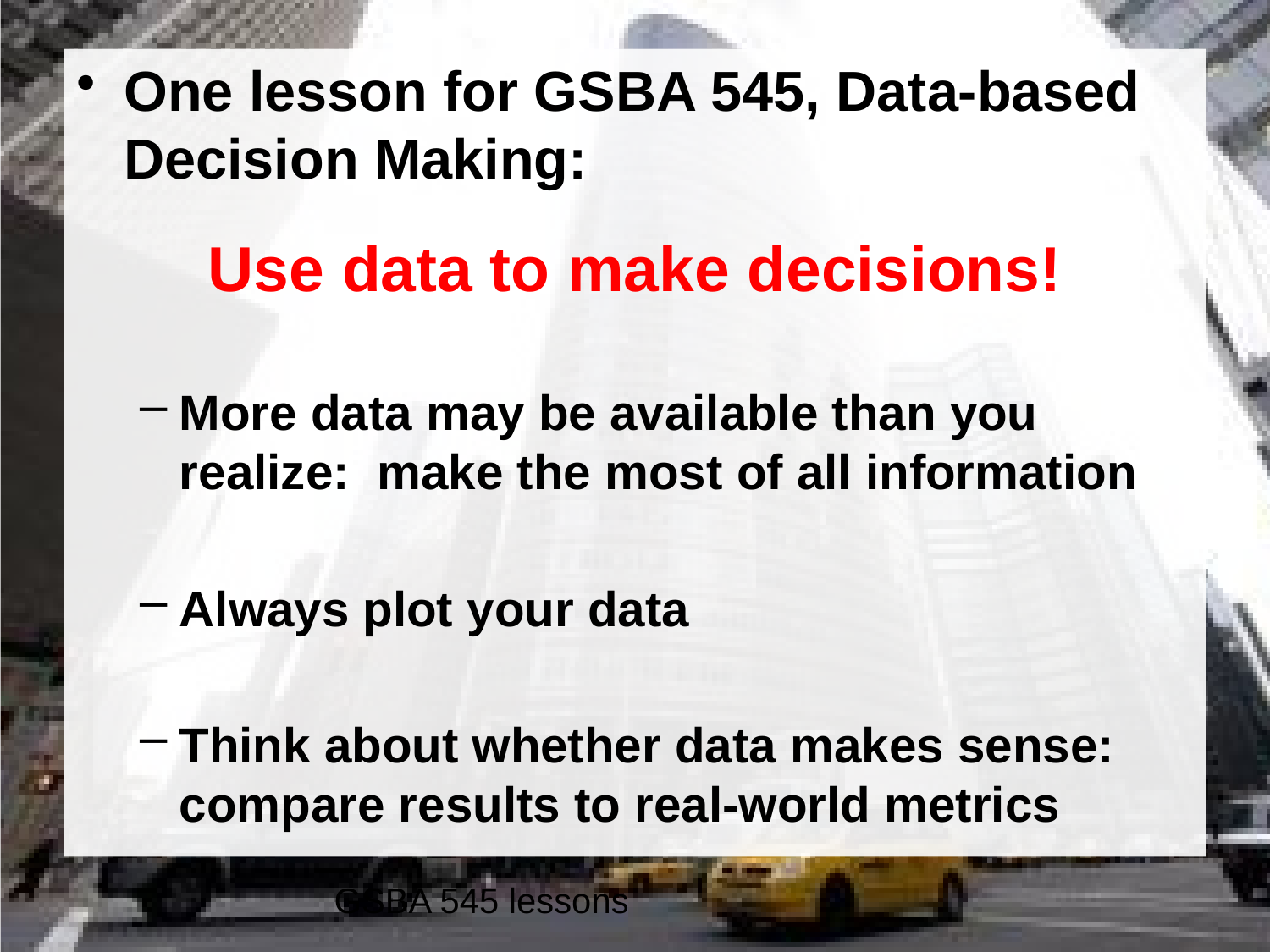

One lesson for GSBA 545, Data-based Decision Making:

Use data to make decisions!

More data may be available than you realize:  make the most of all information

Always plot your data

Think about whether data makes sense:  compare results to real-world metrics
# GSBA 545 lessons